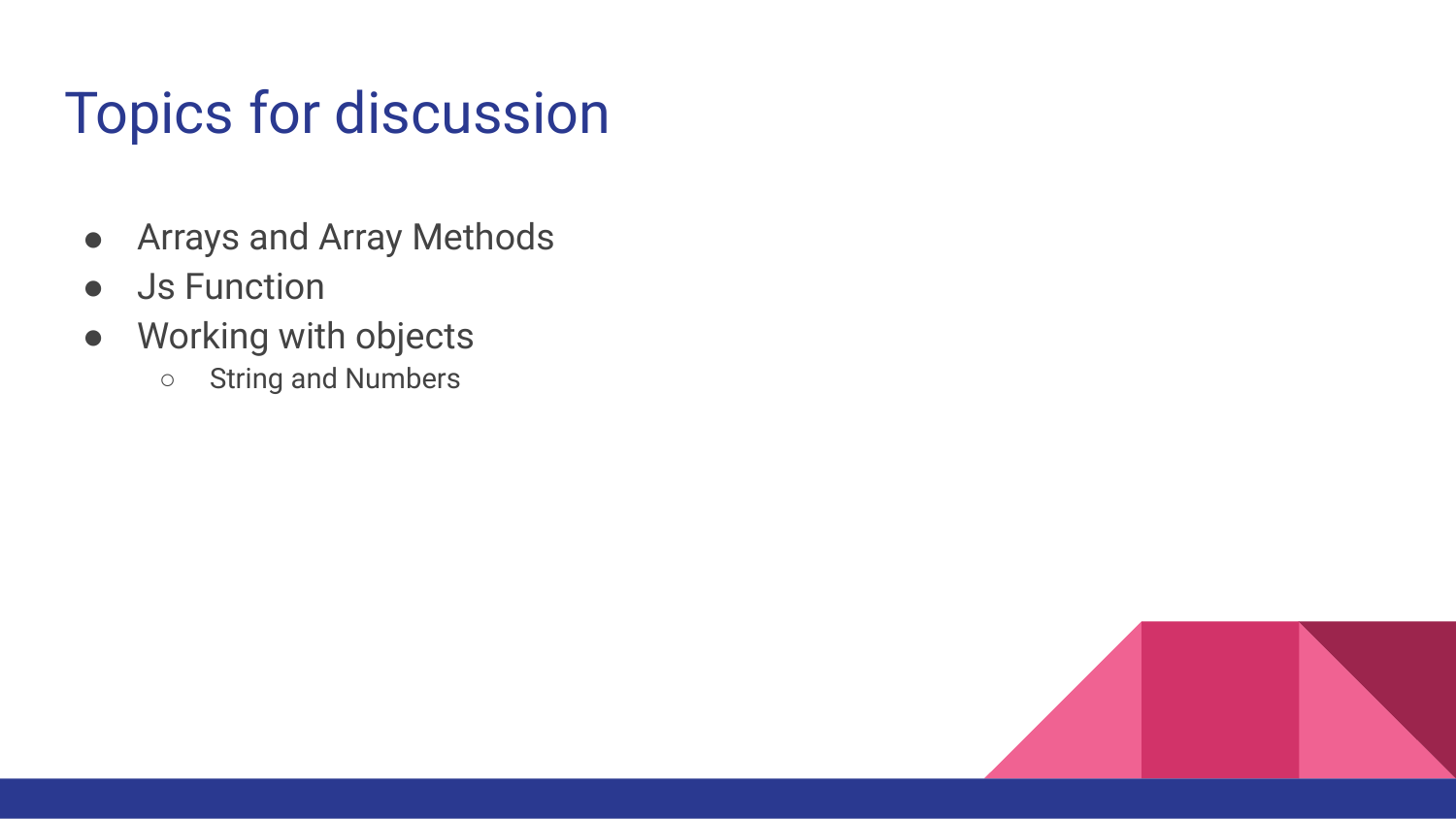

# Topics for discussion
Arrays and Array Methods
Js Function
Working with objects
String and Numbers